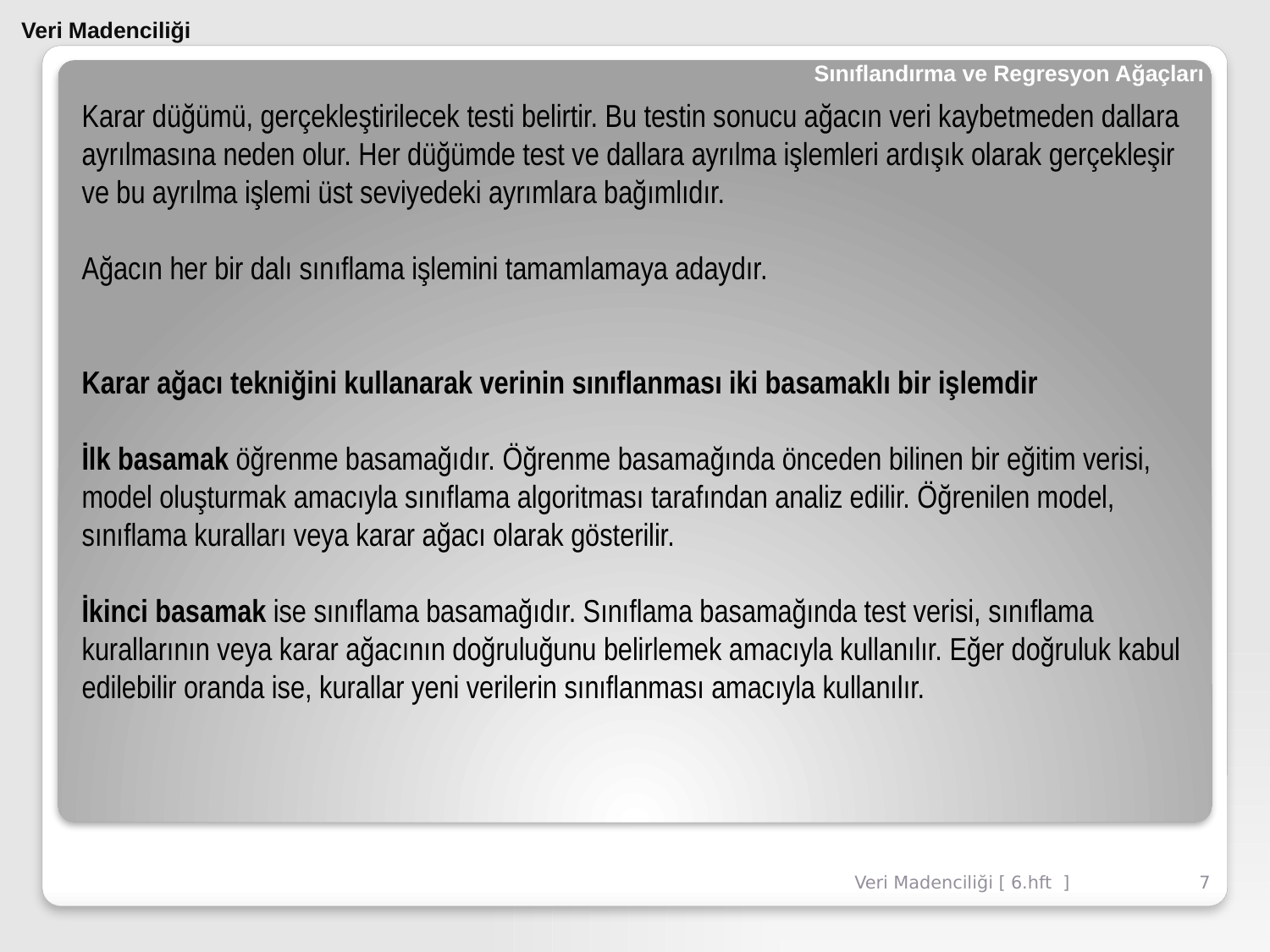

# Veri Madenciliği
Sınıflandırma ve Regresyon Ağaçları

Karar düğümü, gerçekleştirilecek testi belirtir. Bu testin sonucu ağacın veri kaybetmeden dallara ayrılmasına neden olur. Her düğümde test ve dallara ayrılma işlemleri ardışık olarak gerçekleşir ve bu ayrılma işlemi üst seviyedeki ayrımlara bağımlıdır.

Ağacın her bir dalı sınıflama işlemini tamamlamaya adaydır.

Karar ağacı tekniğini kullanarak verinin sınıflanması iki basamaklı bir işlemdir

İlk basamak öğrenme basamağıdır. Öğrenme basamağında önceden bilinen bir eğitim verisi, model oluşturmak amacıyla sınıflama algoritması tarafından analiz edilir. Öğrenilen model, sınıflama kuralları veya karar ağacı olarak gösterilir.

İkinci basamak ise sınıflama basamağıdır. Sınıflama basamağında test verisi, sınıflama
kurallarının veya karar ağacının doğruluğunu belirlemek amacıyla kullanılır. Eğer doğruluk kabul edilebilir oranda ise, kurallar yeni verilerin sınıflanması amacıyla kullanılır.
Veri Madenciliği [ 6.hft  ]
7